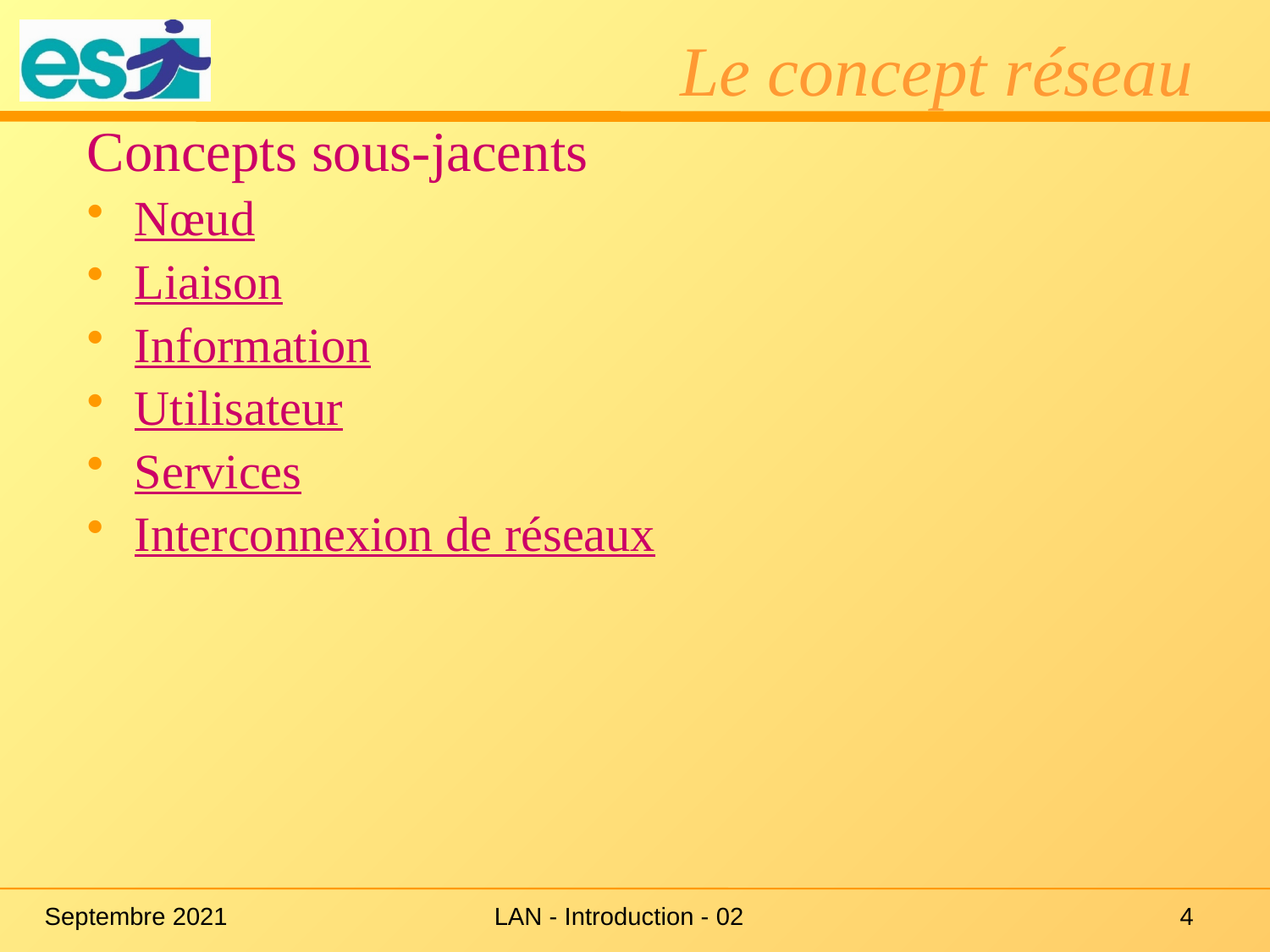

# Le concept réseau
Concepts sous-jacents
Nœud
Liaison
Information
Utilisateur
Services
Interconnexion de réseaux
Septembre 2021
LAN - Introduction - 02
4